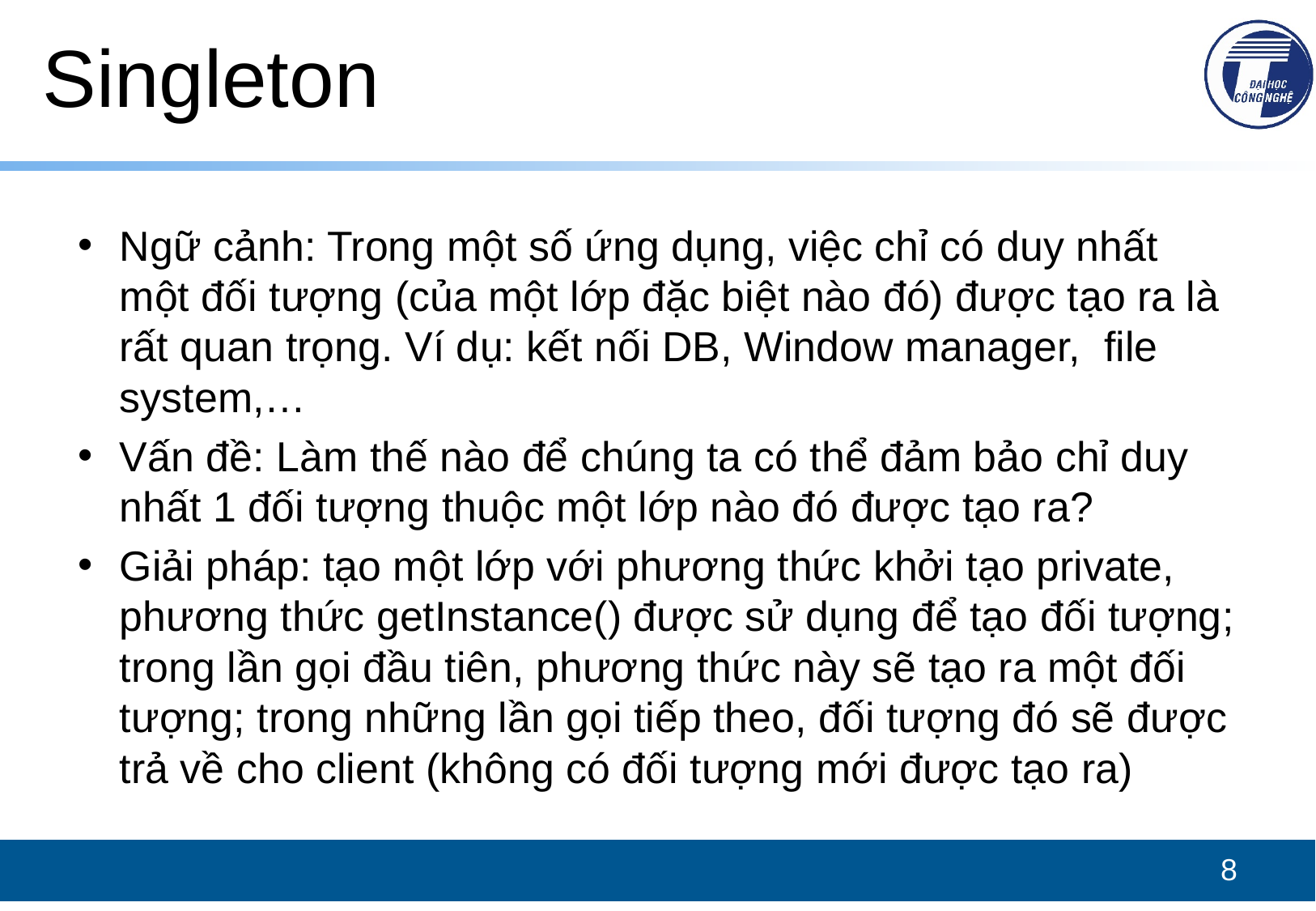

# Singleton
Ngữ cảnh: Trong một số ứng dụng, việc chỉ có duy nhất một đối tượng (của một lớp đặc biệt nào đó) được tạo ra là rất quan trọng. Ví dụ: kết nối DB, Window manager,  file system,…
Vấn đề: Làm thế nào để chúng ta có thể đảm bảo chỉ duy nhất 1 đối tượng thuộc một lớp nào đó được tạo ra?
Giải pháp: tạo một lớp với phương thức khởi tạo private, phương thức getInstance() được sử dụng để tạo đối tượng; trong lần gọi đầu tiên, phương thức này sẽ tạo ra một đối tượng; trong những lần gọi tiếp theo, đối tượng đó sẽ được trả về cho client (không có đối tượng mới được tạo ra)

8